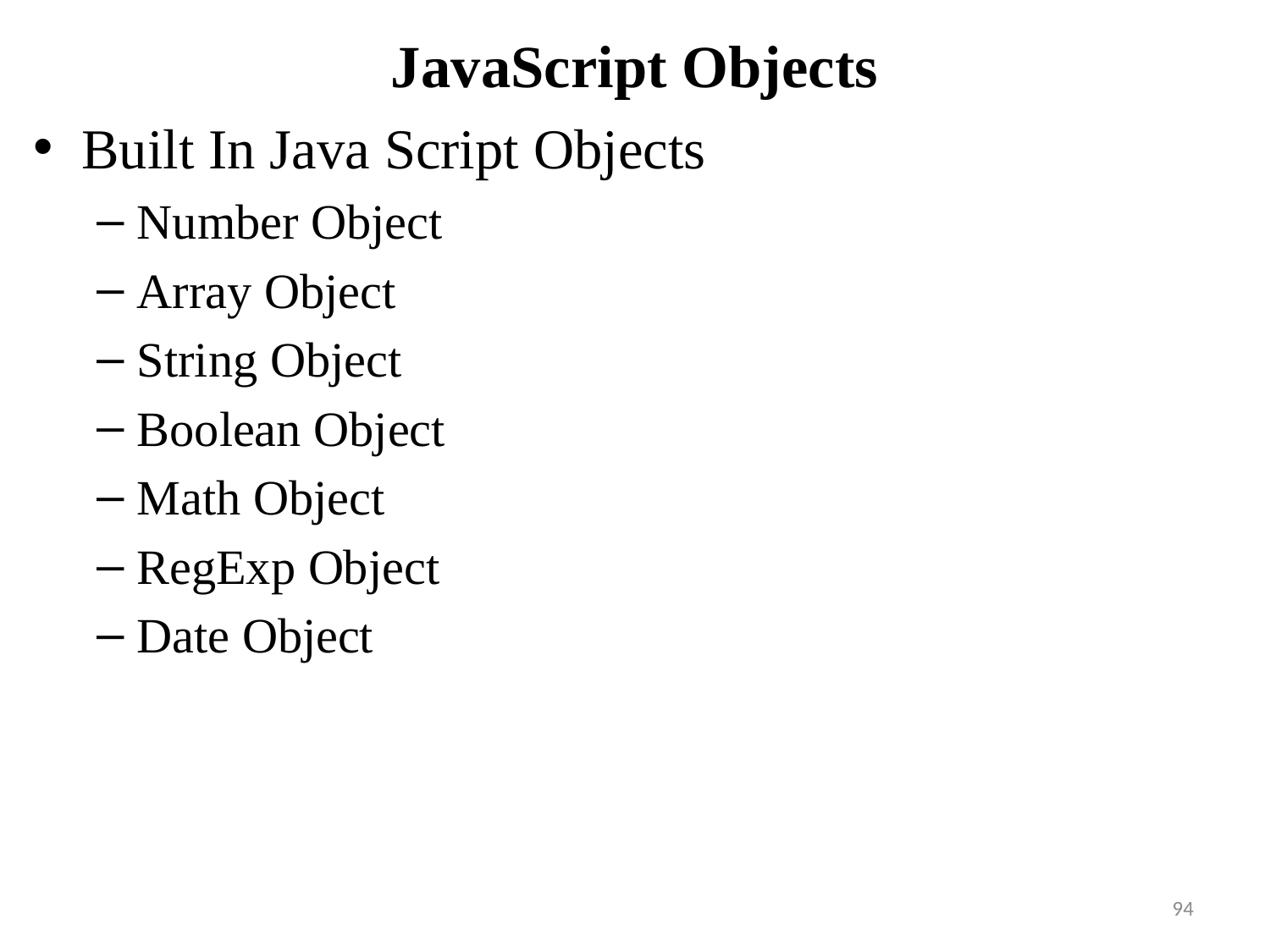

# JavaScript Objects
Built In Java Script Objects
Number Object
Array Object
String Object
Boolean Object
Math Object
RegExp Object
Date Object

94